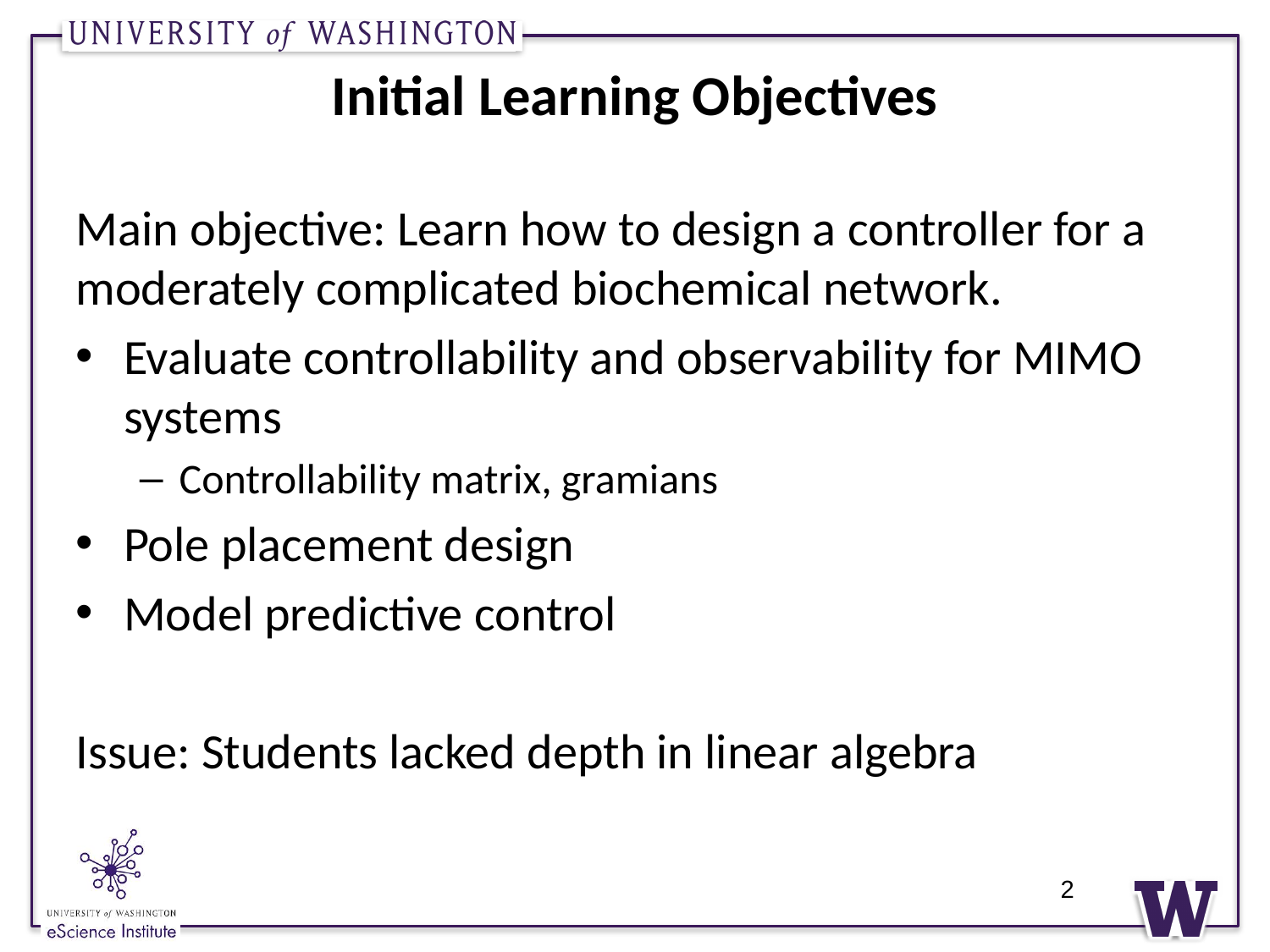

# Initial Learning Objectives
Main objective: Learn how to design a controller for a moderately complicated biochemical network.
Evaluate controllability and observability for MIMO systems
Controllability matrix, gramians
Pole placement design
Model predictive control

Issue: Students lacked depth in linear algebra

2